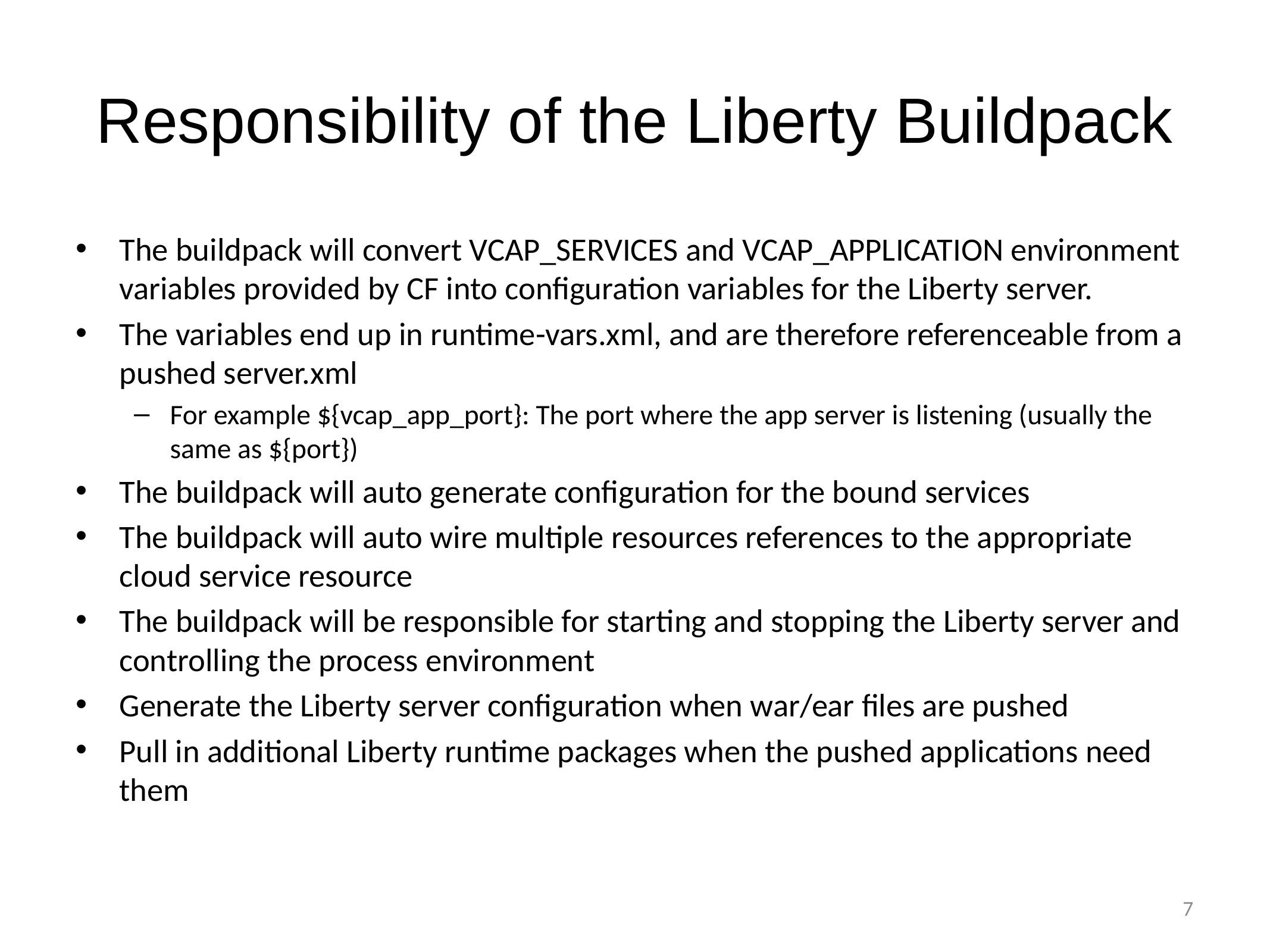

# Responsibility of the Liberty Buildpack
The buildpack will convert VCAP_SERVICES and VCAP_APPLICATION environment variables provided by CF into configuration variables for the Liberty server.
The variables end up in runtime-vars.xml, and are therefore  referenceable from a pushed server.xml
For example ${vcap_app_port}: The port where the app server is listening (usually the same as ${port})
The buildpack will auto generate configuration for the bound services
The buildpack will auto wire multiple resources references to the appropriate cloud service resource
The buildpack will be responsible for starting and stopping the Liberty server and controlling the process environment
Generate the Liberty server configuration when war/ear files are pushed
Pull in additional Liberty runtime packages when the pushed applications need them

7